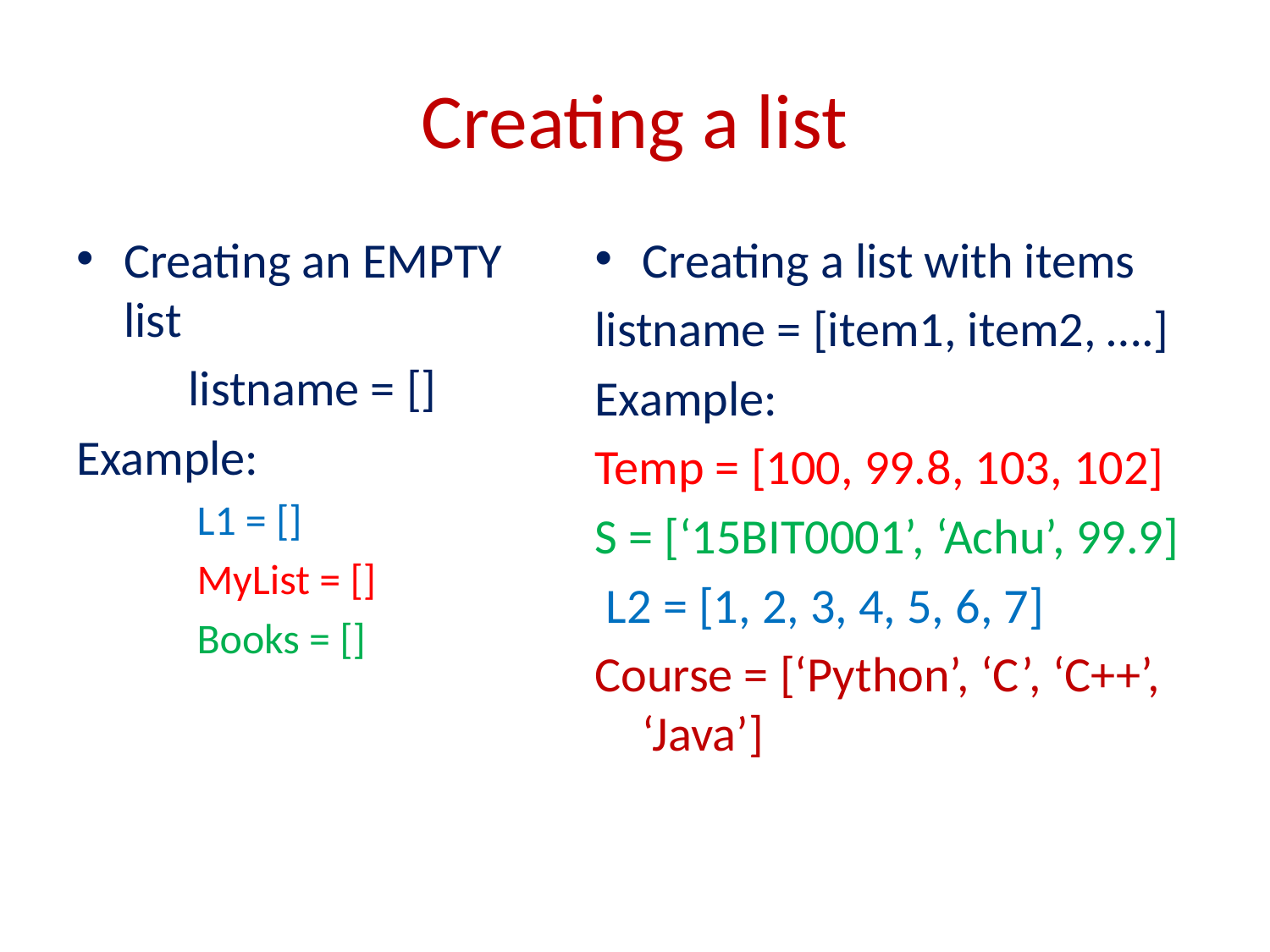

# Creating a list
Creating an EMPTY list
          listname = []
Example:
      L1 = []
      MyList = []
      Books = []

Creating a list with items
listname = [item1, item2, ….]
Example:
Temp = [100, 99.8, 103, 102]
S = [‘15BIT0001’, ‘Achu’, 99.9]
 L2 = [1, 2, 3, 4, 5, 6, 7]
Course = [‘Python’, ‘C’, ‘C++’, ‘Java’]